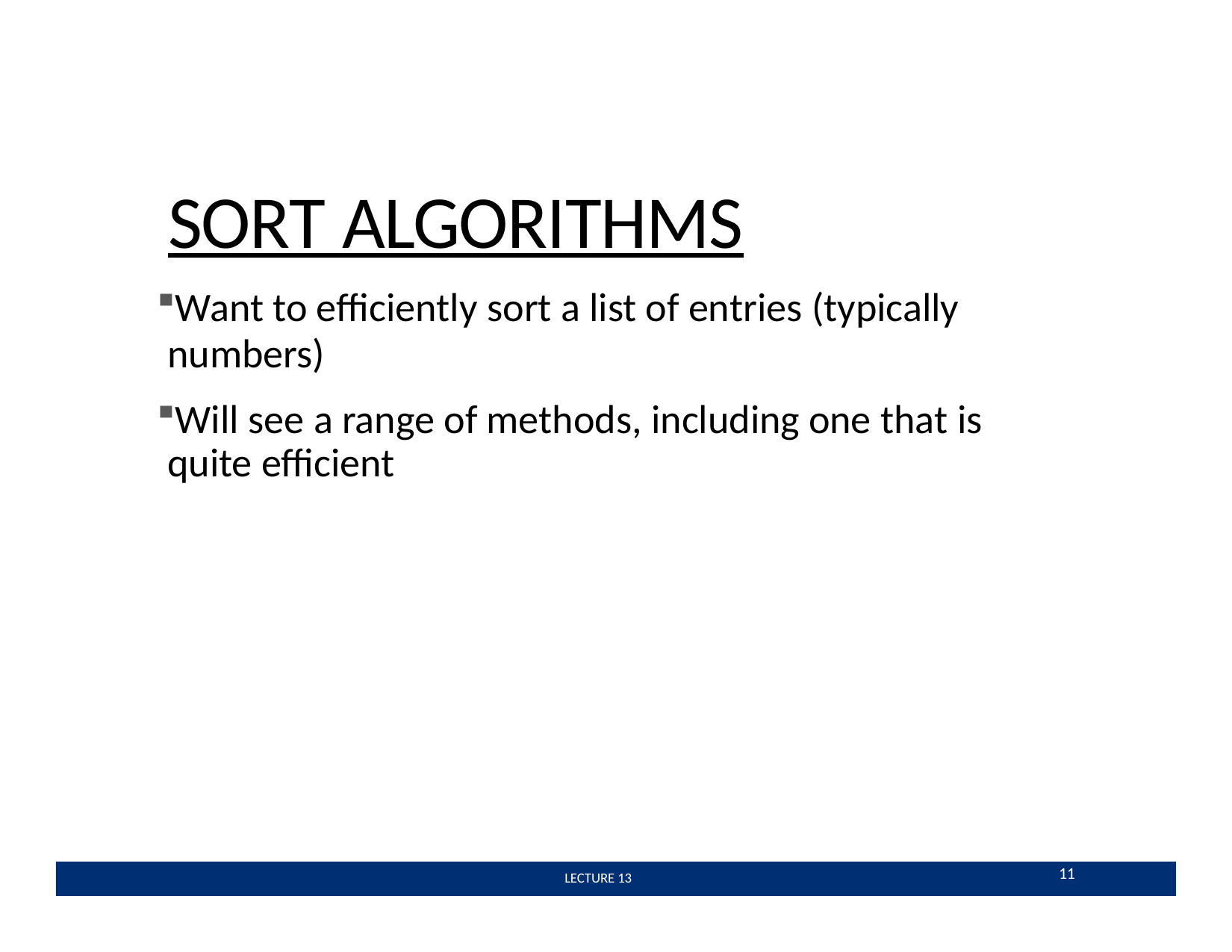

# SORT ALGORITHMS
Want to eﬃciently sort a list of entries (typically
numbers)
Will see a range of methods, including one that is  quite eﬃcient
11
 LECTURE 13